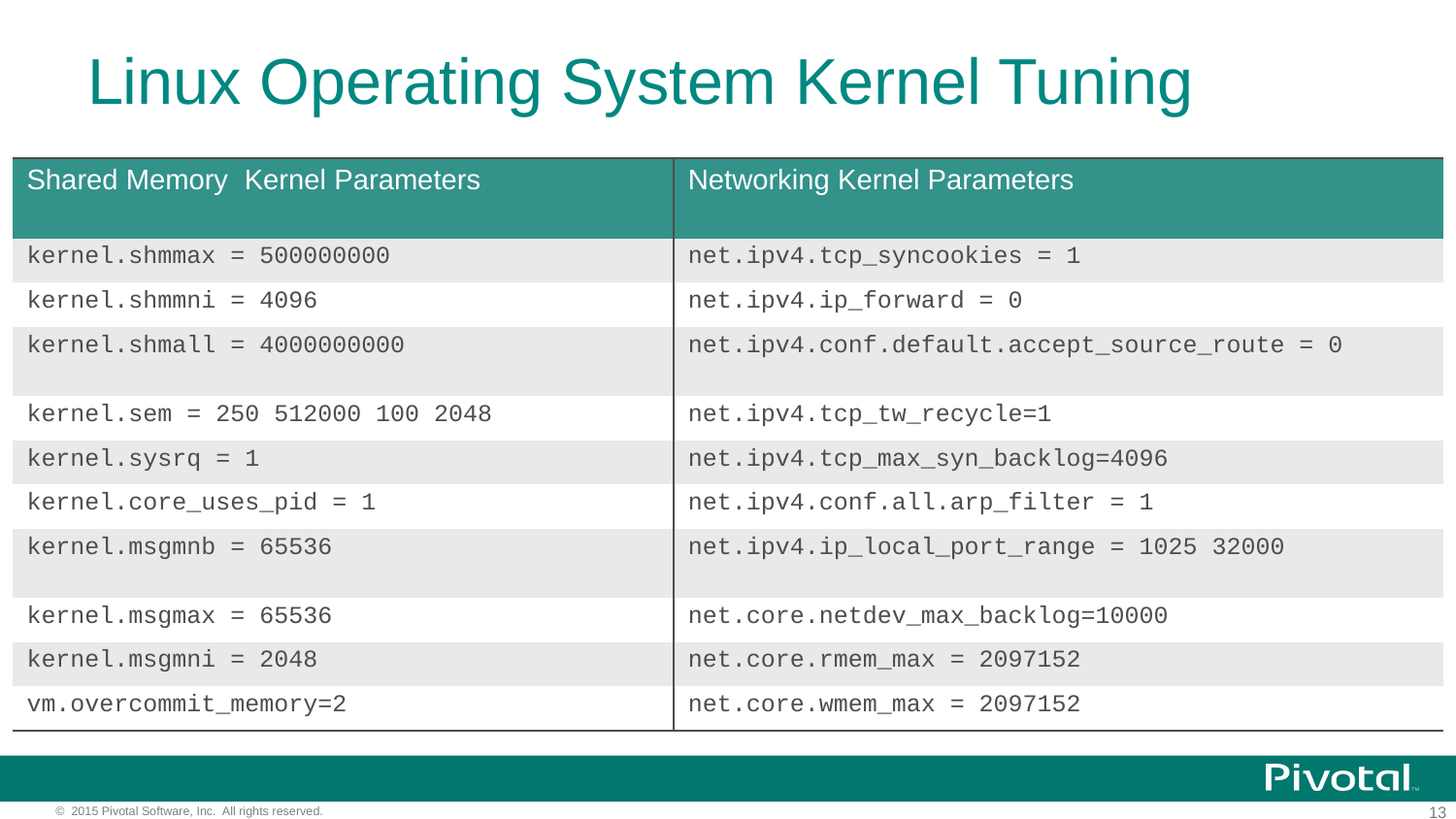

# Linux Operating System Kernel Tuning
| Shared Memory Kernel Parameters | Networking Kernel Parameters |
| --- | --- |
| kernel.shmmax = 500000000 | net.ipv4.tcp\_syncookies = 1 |
| kernel.shmmni = 4096 | net.ipv4.ip\_forward = 0 |
| kernel.shmall = 4000000000 | net.ipv4.conf.default.accept\_source\_route = 0 |
| kernel.sem = 250 512000 100 2048 | net.ipv4.tcp\_tw\_recycle=1 |
| kernel.sysrq = 1 | net.ipv4.tcp\_max\_syn\_backlog=4096 |
| kernel.core\_uses\_pid = 1 | net.ipv4.conf.all.arp\_filter = 1 |
| kernel.msgmnb = 65536 | net.ipv4.ip\_local\_port\_range = 1025 32000 |
| kernel.msgmax = 65536 | net.core.netdev\_max\_backlog=10000 |
| kernel.msgmni = 2048 | net.core.rmem\_max = 2097152 |
| vm.overcommit\_memory=2 | net.core.wmem\_max = 2097152 |